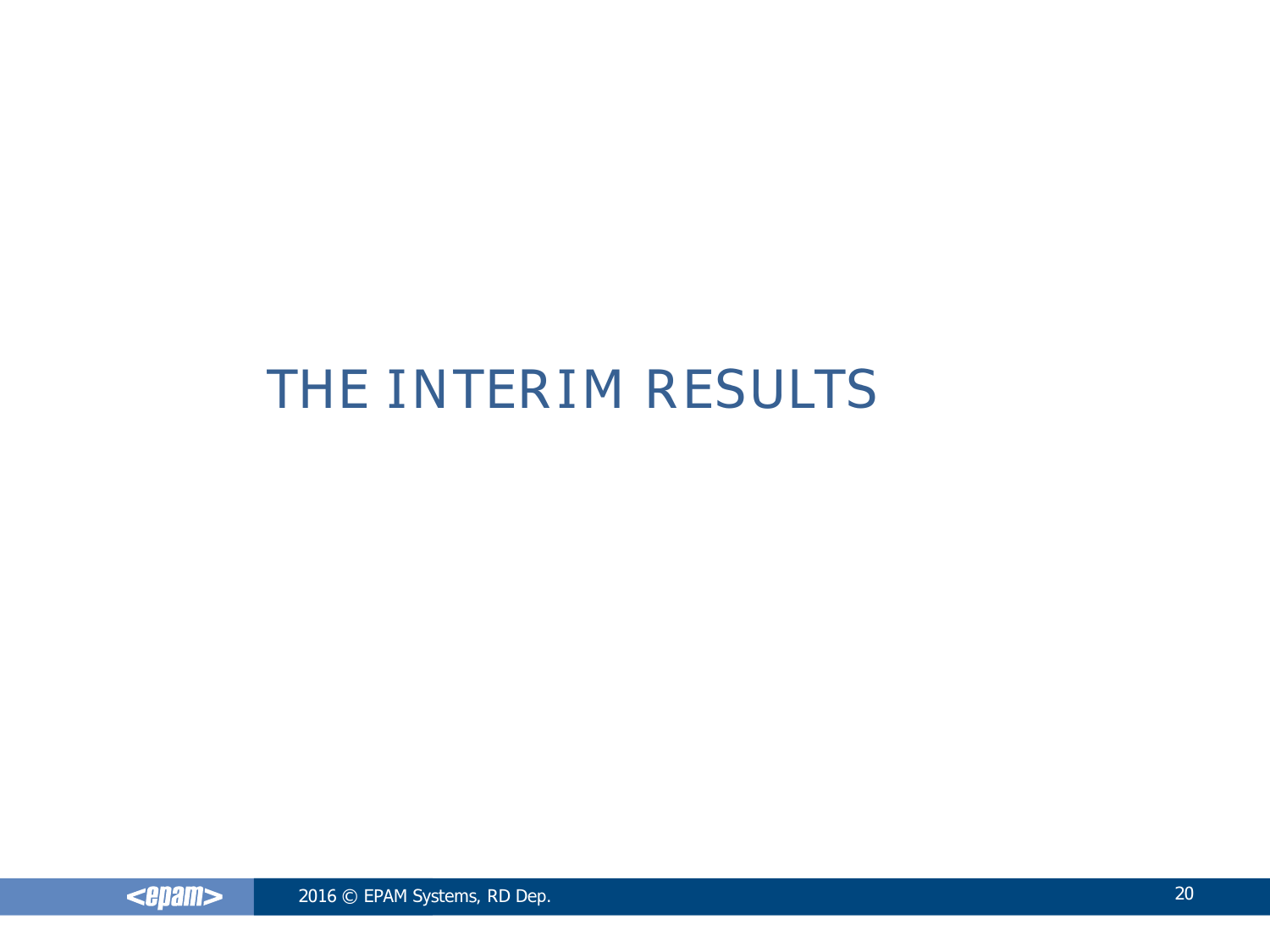

# The interim results
20
2016 © EPAM Systems, RD Dep.